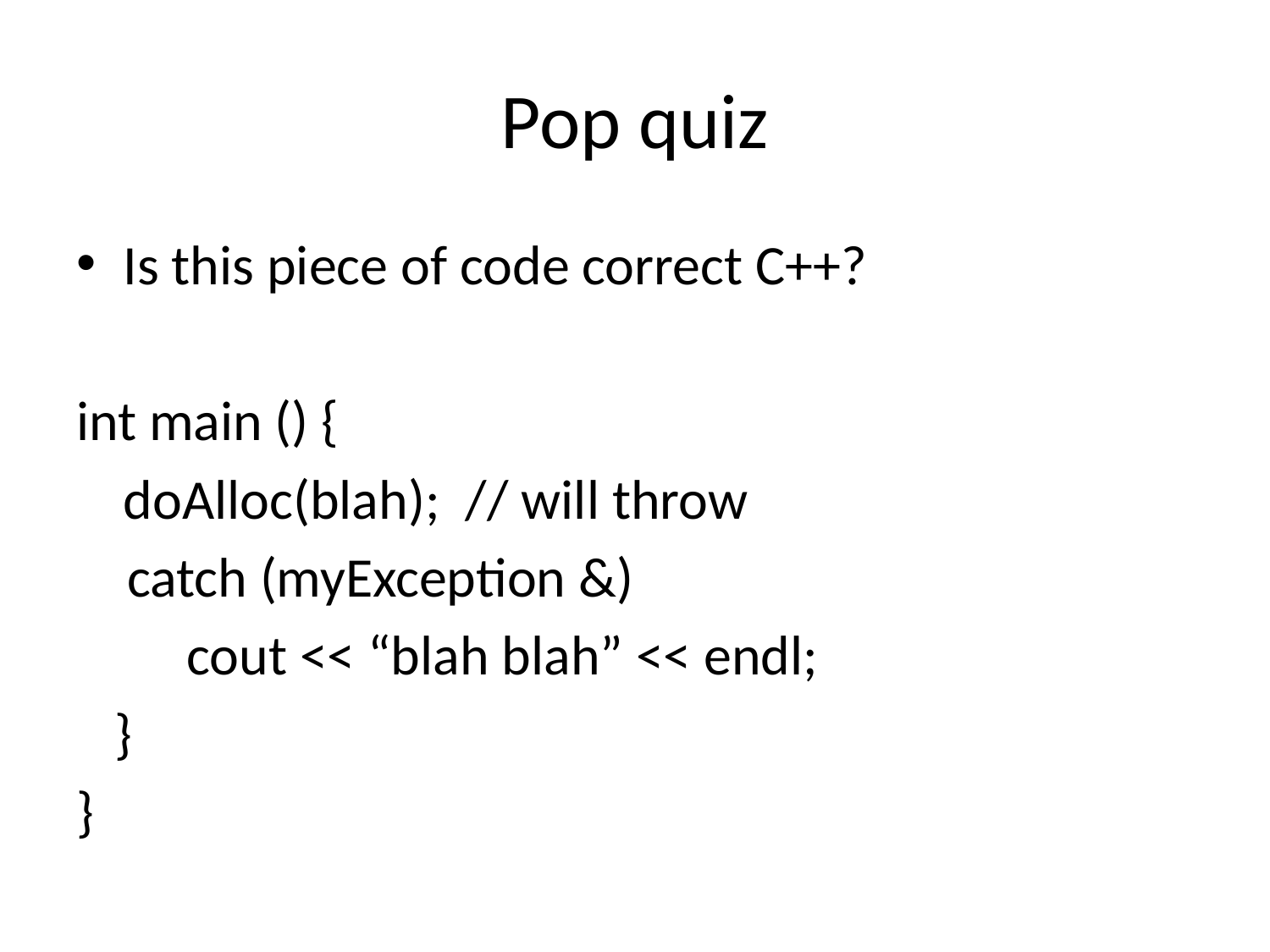

# Pop quiz
Is this piece of code correct C++?

int main () {
	doAlloc(blah);  // will throw
    catch (myException &)
		     cout << “blah blah” << endl;
   }
}